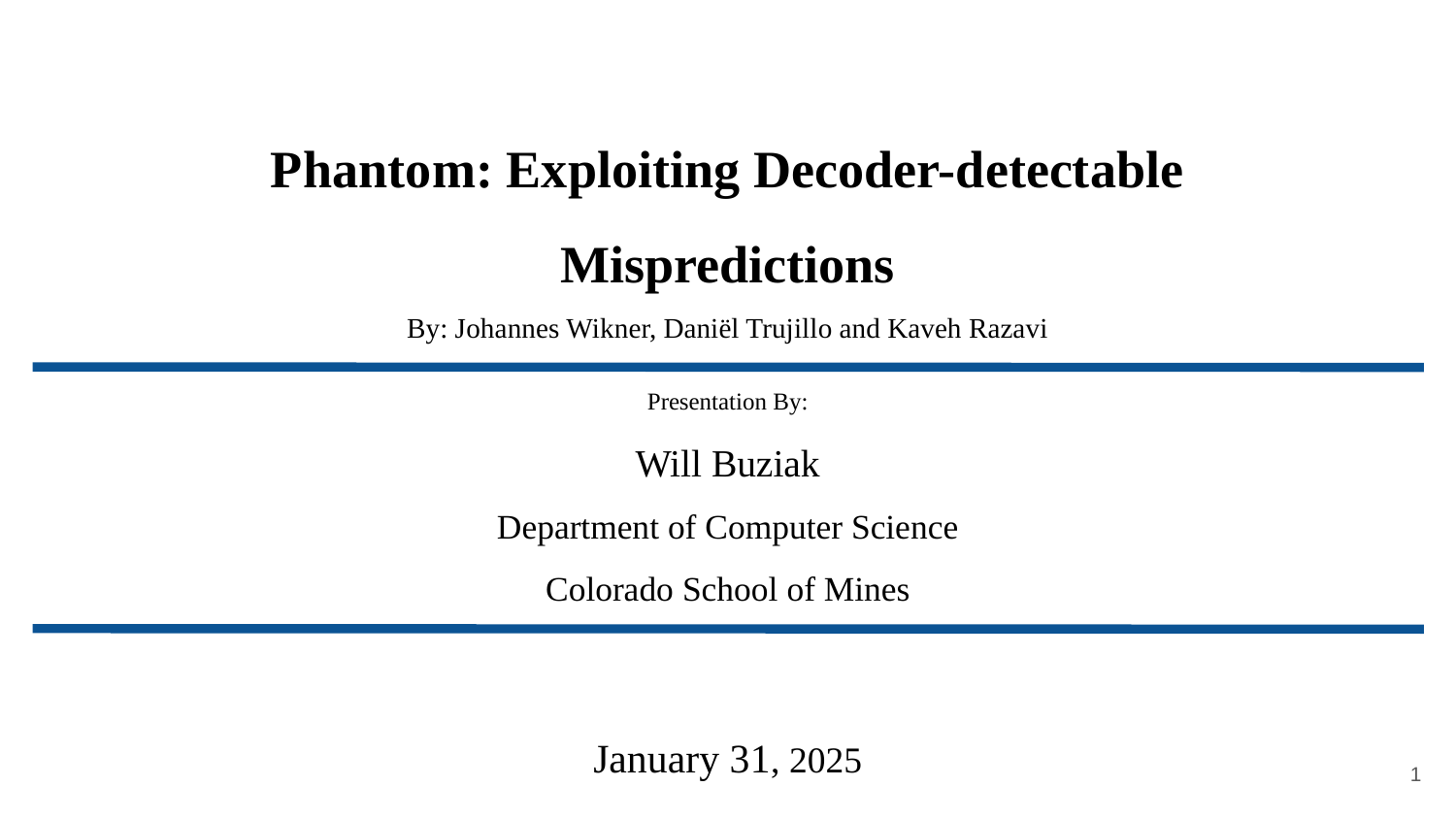

# Phantom: Exploiting Decoder-detectable Mispredictions By: Johannes Wikner, Daniël Trujillo and Kaveh Razavi
Presentation By:
Will Buziak
Department of Computer Science
Colorado School of Mines
January 31, 2025
1